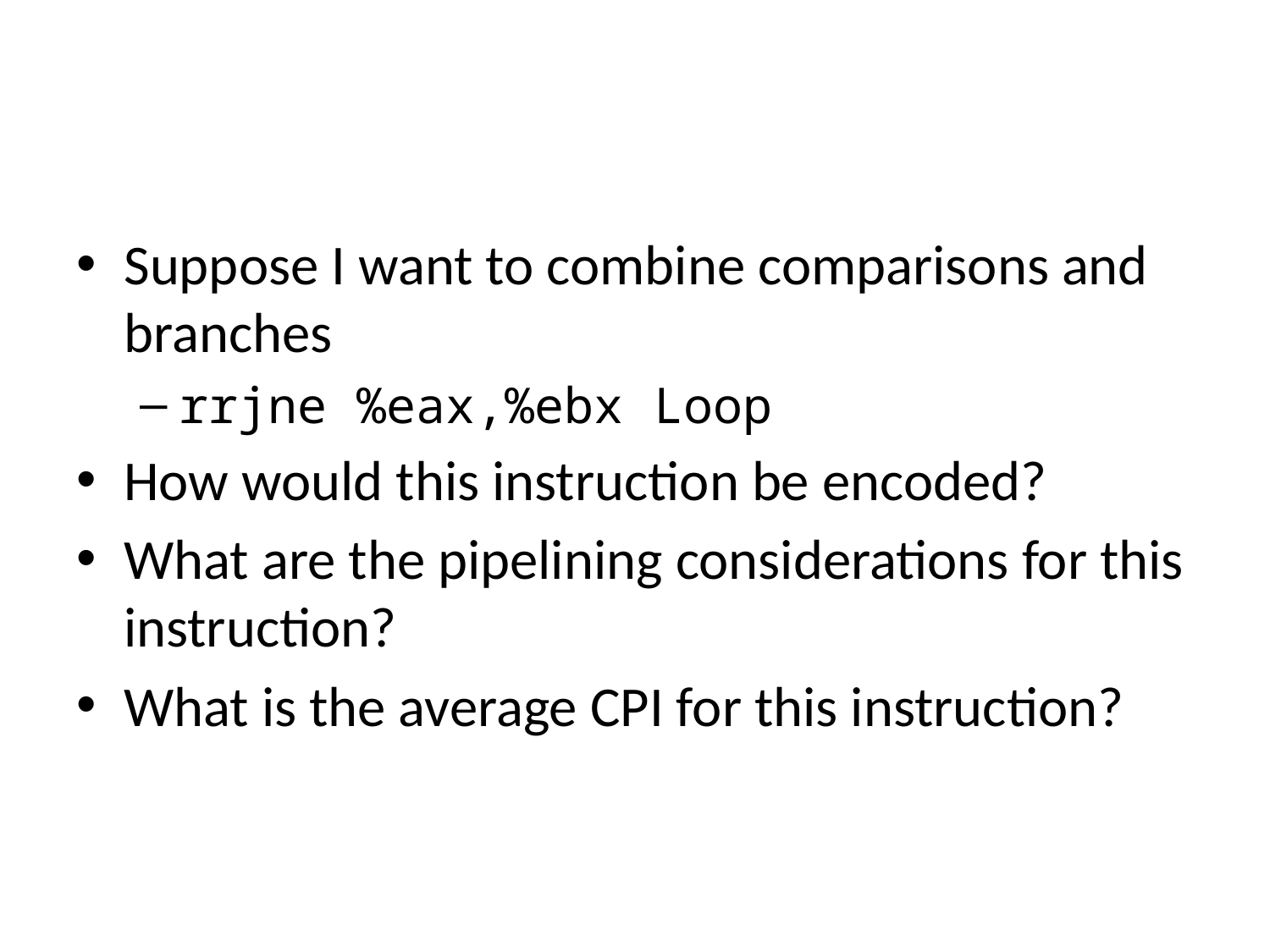

#
Suppose I want to combine comparisons and branches
rrjne %eax,%ebx Loop
How would this instruction be encoded?
What are the pipelining considerations for this instruction?
What is the average CPI for this instruction?